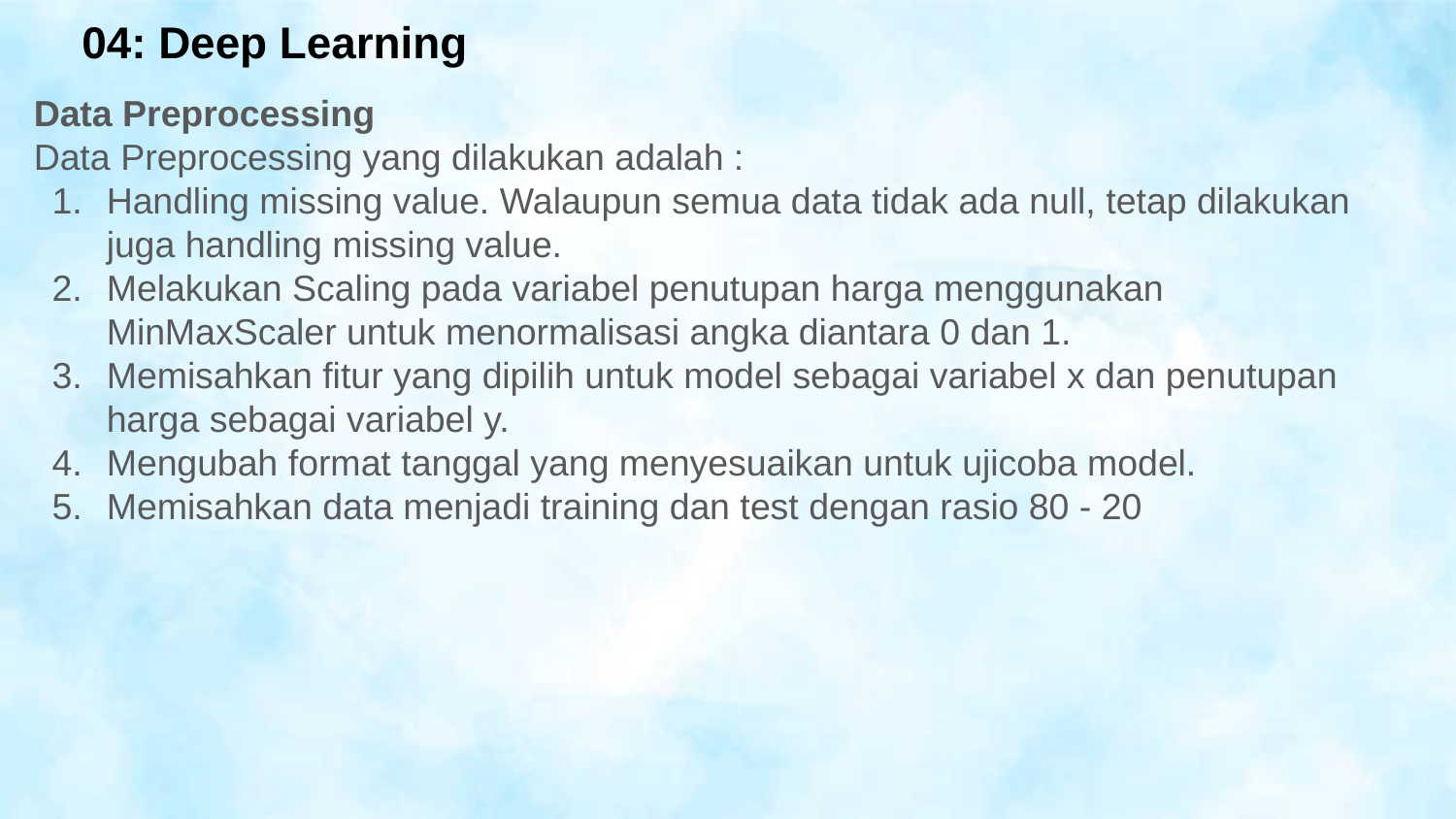

# 04: Deep Learning
Data Preprocessing
Data Preprocessing yang dilakukan adalah :
Handling missing value. Walaupun semua data tidak ada null, tetap dilakukan juga handling missing value.
Melakukan Scaling pada variabel penutupan harga menggunakan MinMaxScaler untuk menormalisasi angka diantara 0 dan 1.
Memisahkan fitur yang dipilih untuk model sebagai variabel x dan penutupan harga sebagai variabel y.
Mengubah format tanggal yang menyesuaikan untuk ujicoba model.
Memisahkan data menjadi training dan test dengan rasio 80 - 20